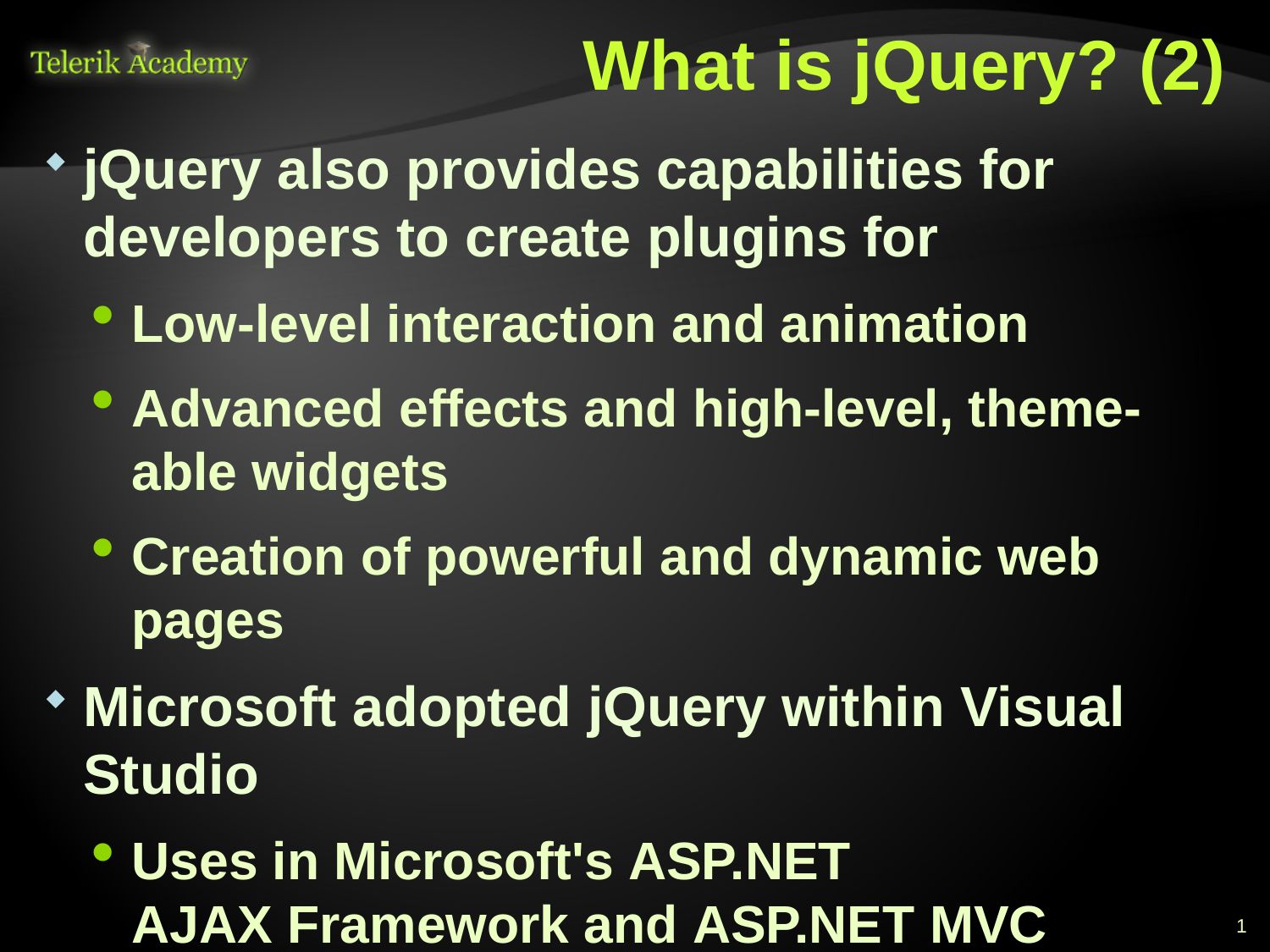

# What is jQuery? (2)
jQuery also provides capabilities for developers to create plugins for
Low-level interaction and animation
Advanced effects and high-level, theme-able widgets
Creation of powerful and dynamic web pages
Microsoft adopted jQuery within Visual Studio
Uses in Microsoft's ASP.NET AJAX Framework and ASP.NET MVC Framework
1